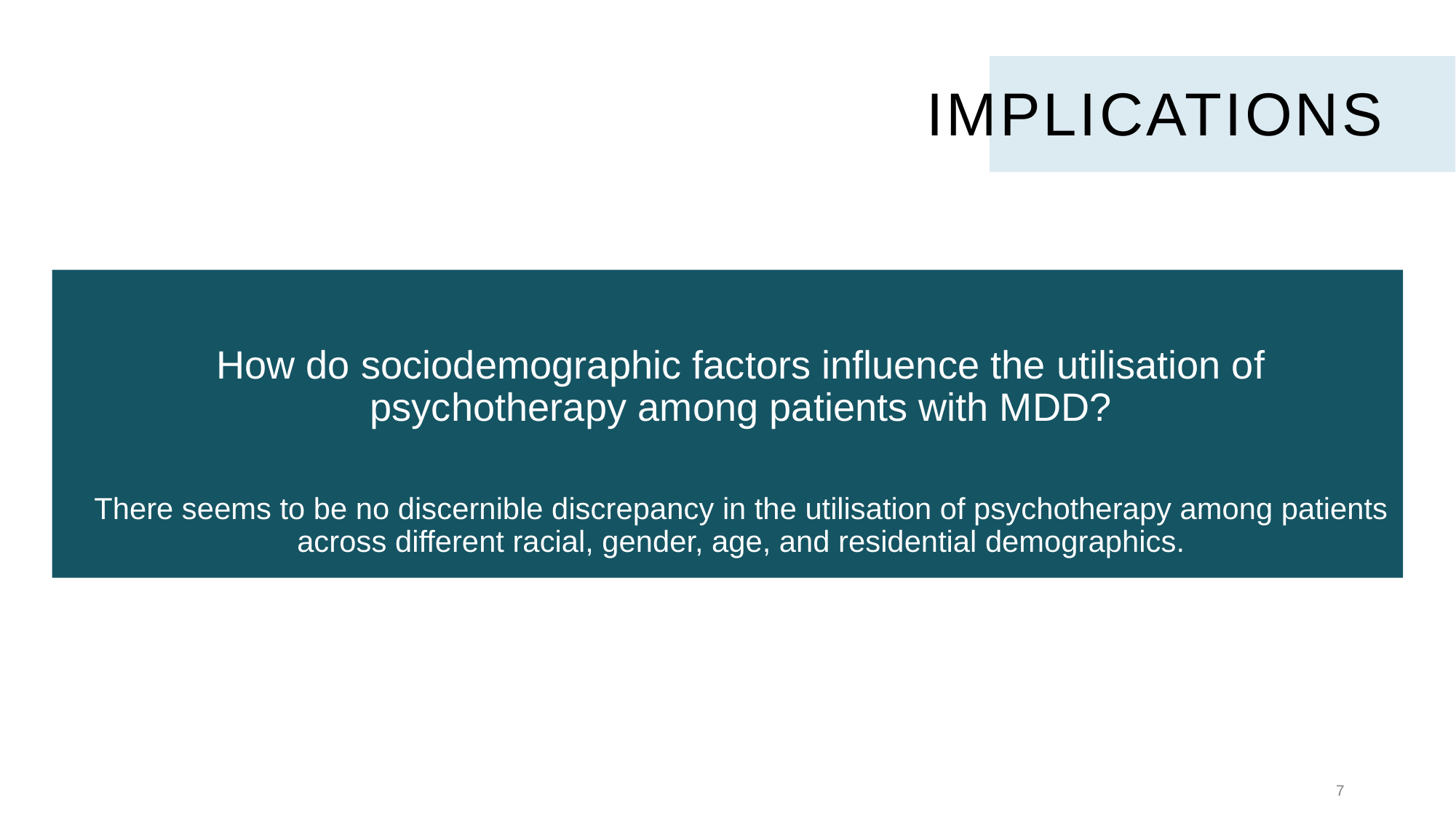

# Implications

How do sociodemographic factors influence the utilisation of psychotherapy among patients with MDD?

There seems to be no discernible discrepancy in the utilisation of psychotherapy among patients across different racial, gender, age, and residential demographics.

7